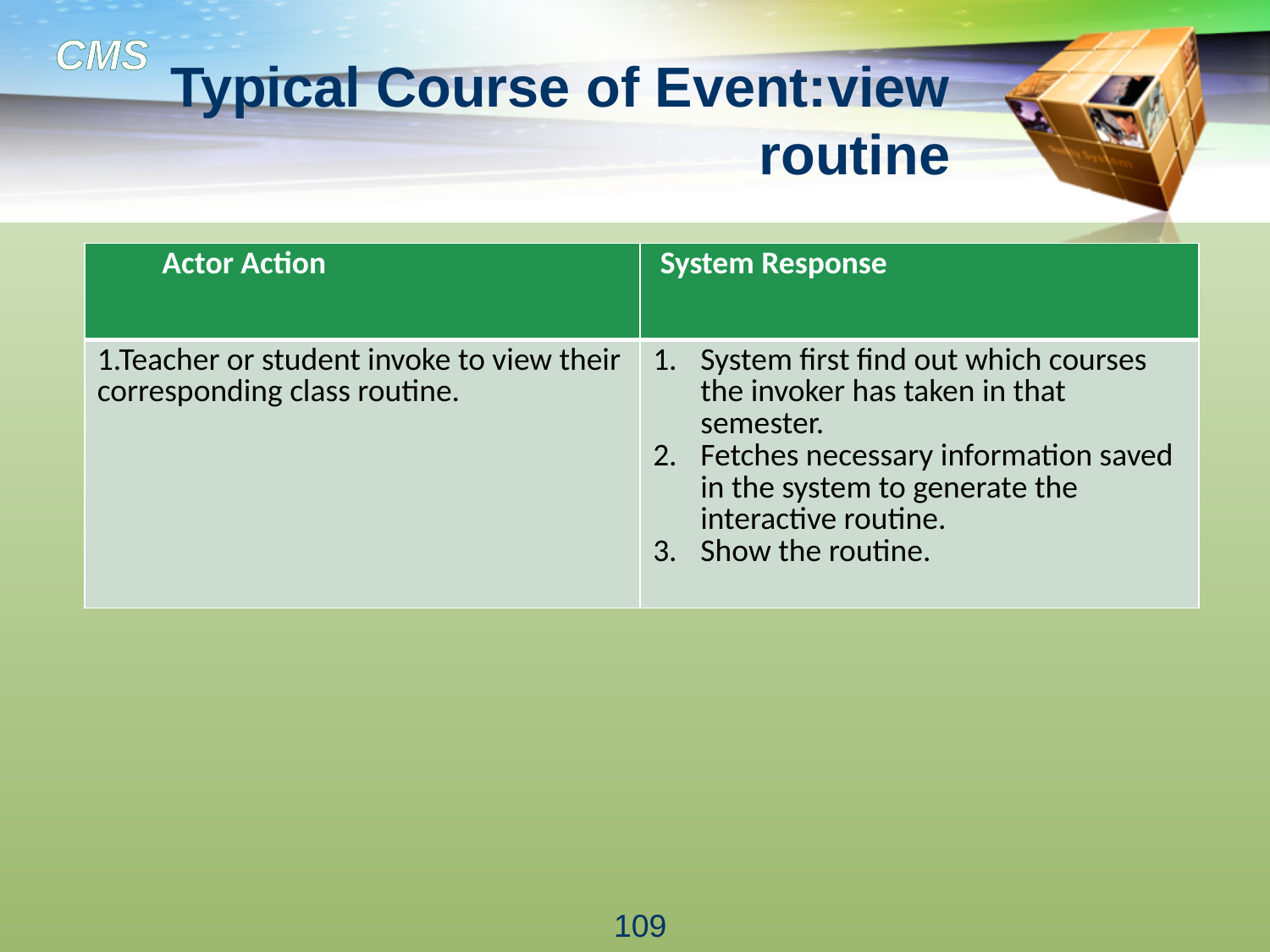

# Typical Course of Event:view routine

| Actor Action | System Response |
| --- | --- |
| 1.Teacher or student invoke to view their corresponding class routine. | System first find out which courses the invoker has taken in that semester. Fetches necessary information saved in the system to generate the interactive routine. Show the routine. |
109